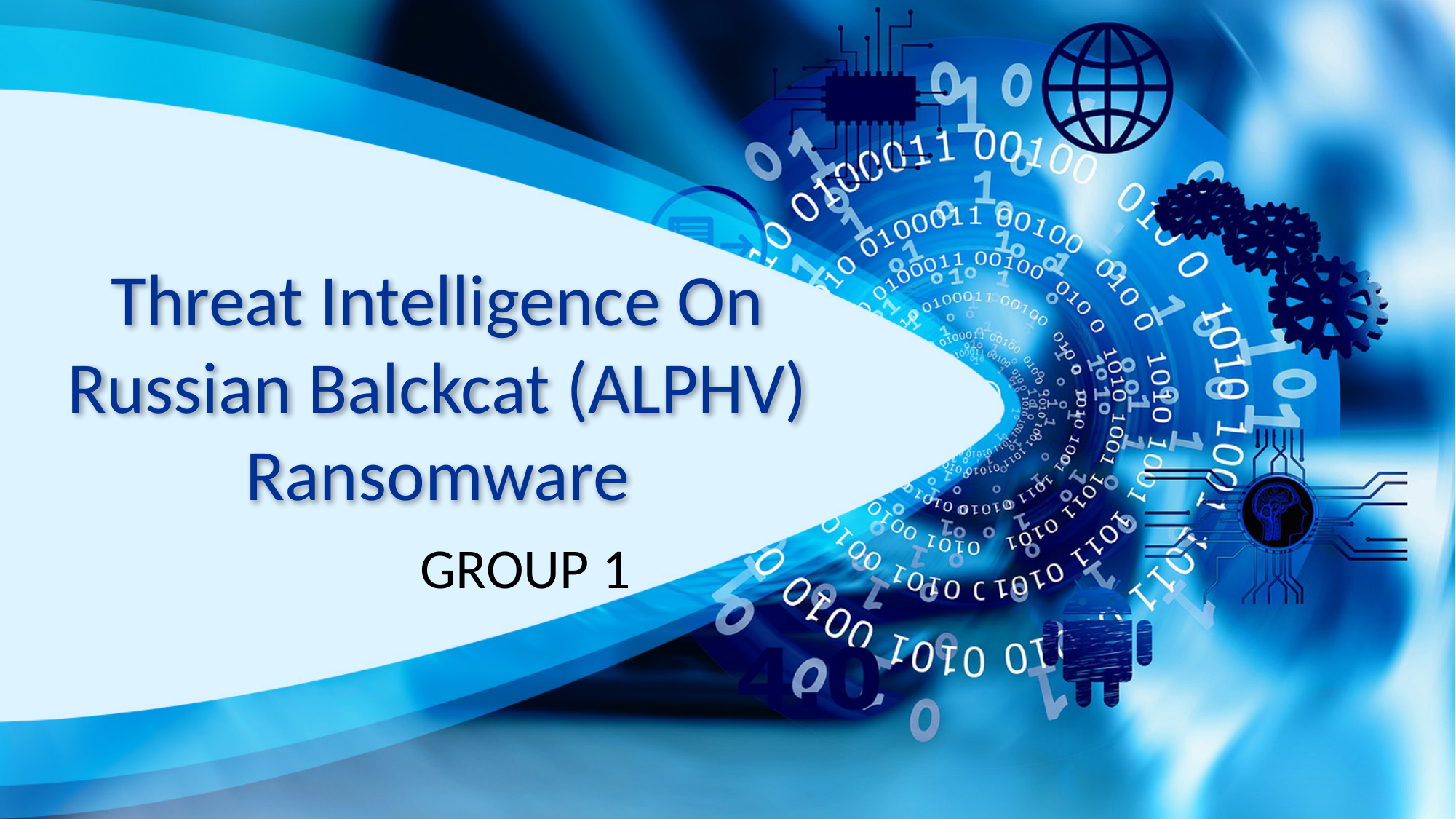

# Threat Intelligence On Russian Balckcat (ALPHV) Ransomware
GROUP 1